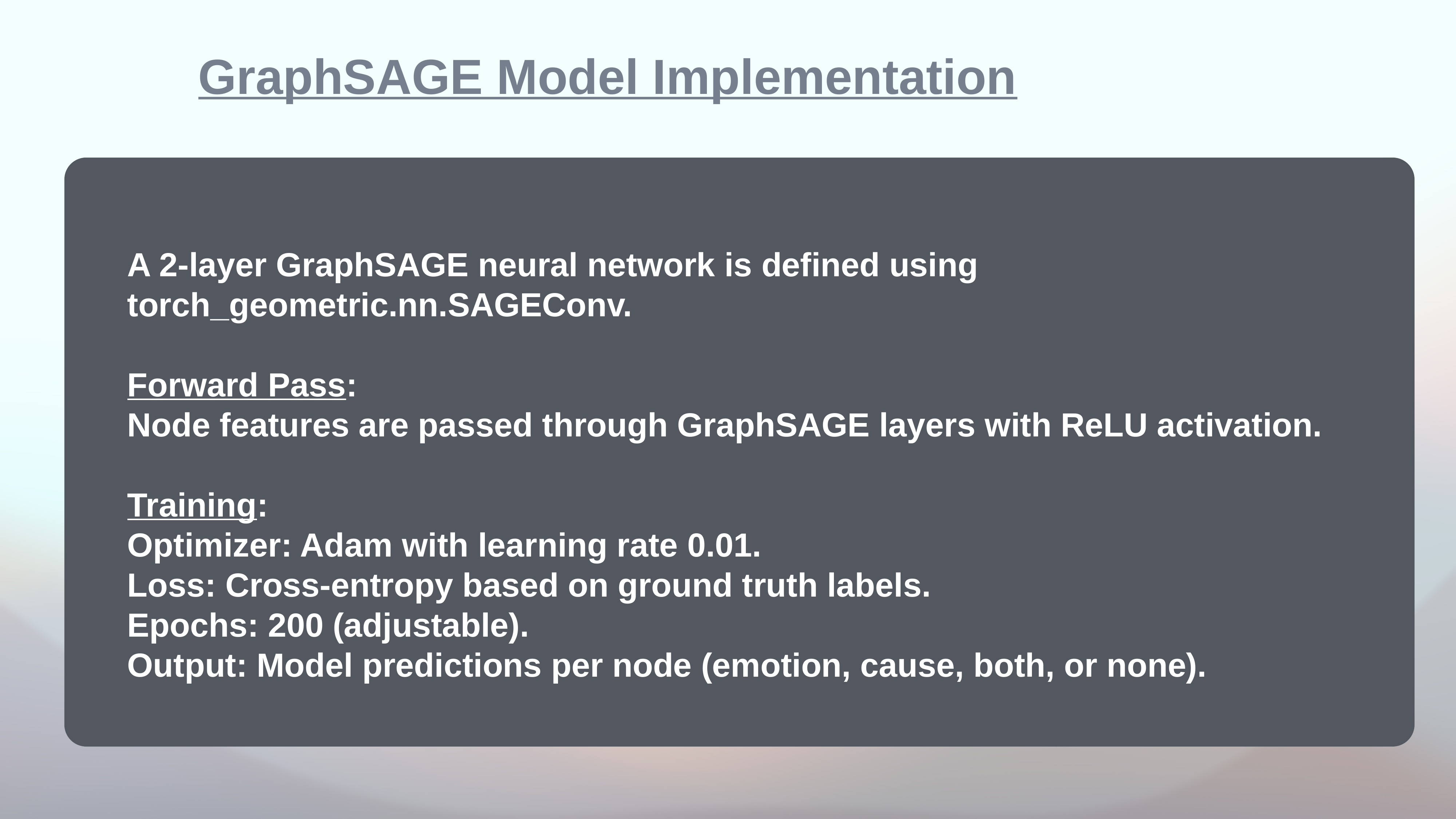

GraphSAGE Model Implementation

A 2-layer GraphSAGE neural network is defined using torch_geometric.nn.SAGEConv.

Forward Pass:
Node features are passed through GraphSAGE layers with ReLU activation.

Training:
Optimizer: Adam with learning rate 0.01.
Loss: Cross-entropy based on ground truth labels.
Epochs: 200 (adjustable).
Output: Model predictions per node (emotion, cause, both, or none).